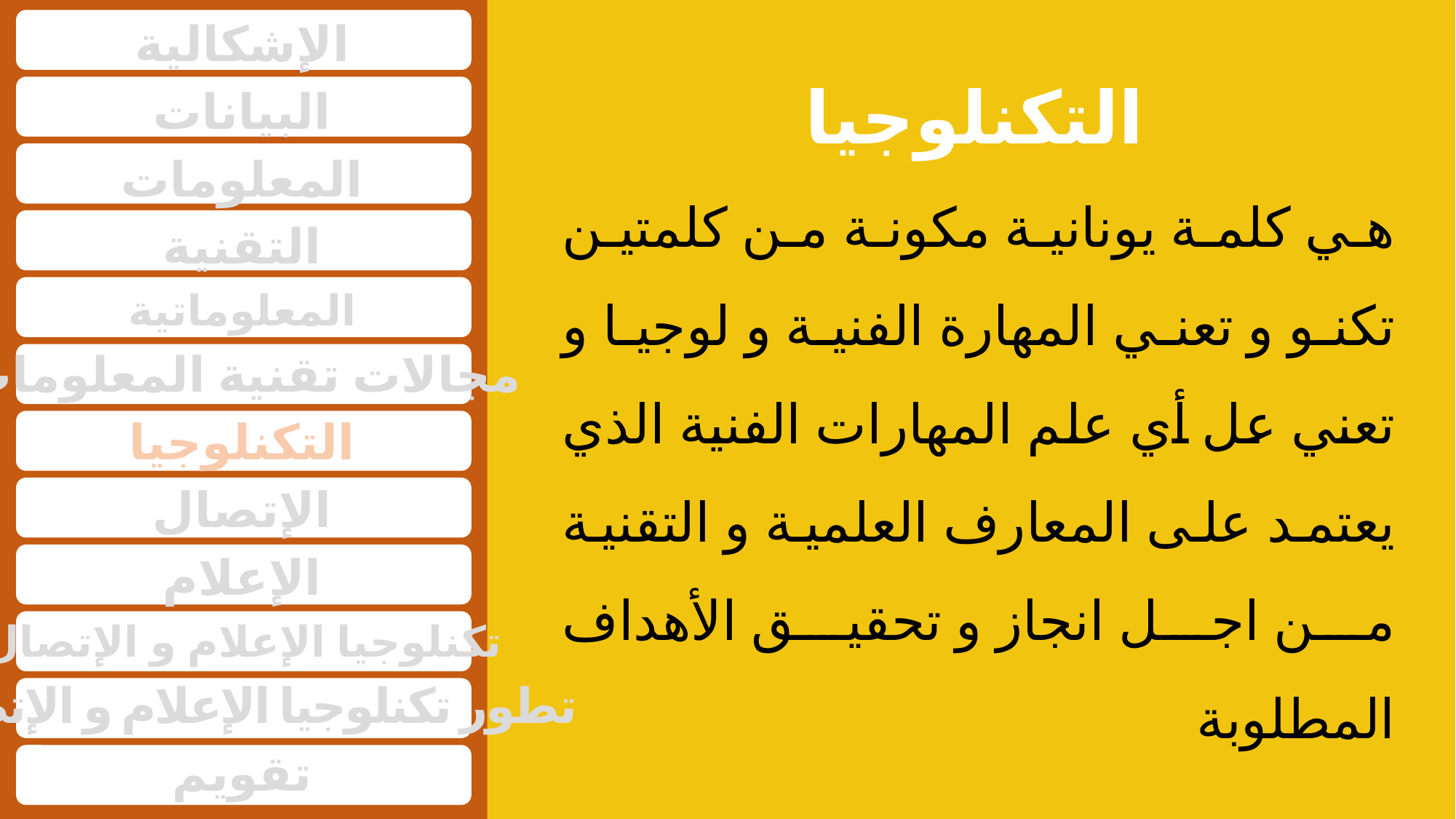

الإشكالية

التكنلوجيا
البيانات

المعلومات

هي كلمة يونانية مكونة من كلمتين تكنو و تعني المهارة الفنية و لوجيا و تعني عل أي علم المهارات الفنية الذي يعتمد على المعارف العلمية و التقنية من اجل انجاز و تحقيق الأهداف المطلوبة
التقنية

المعلوماتية
مجالات تقنية المعلومات

التكنلوجيا

الإتصال

الإعلام

تكنلوجيا الإعلام و الإتصال

تطور تكنلوجيا الإعلام و الإتصال

تقويم